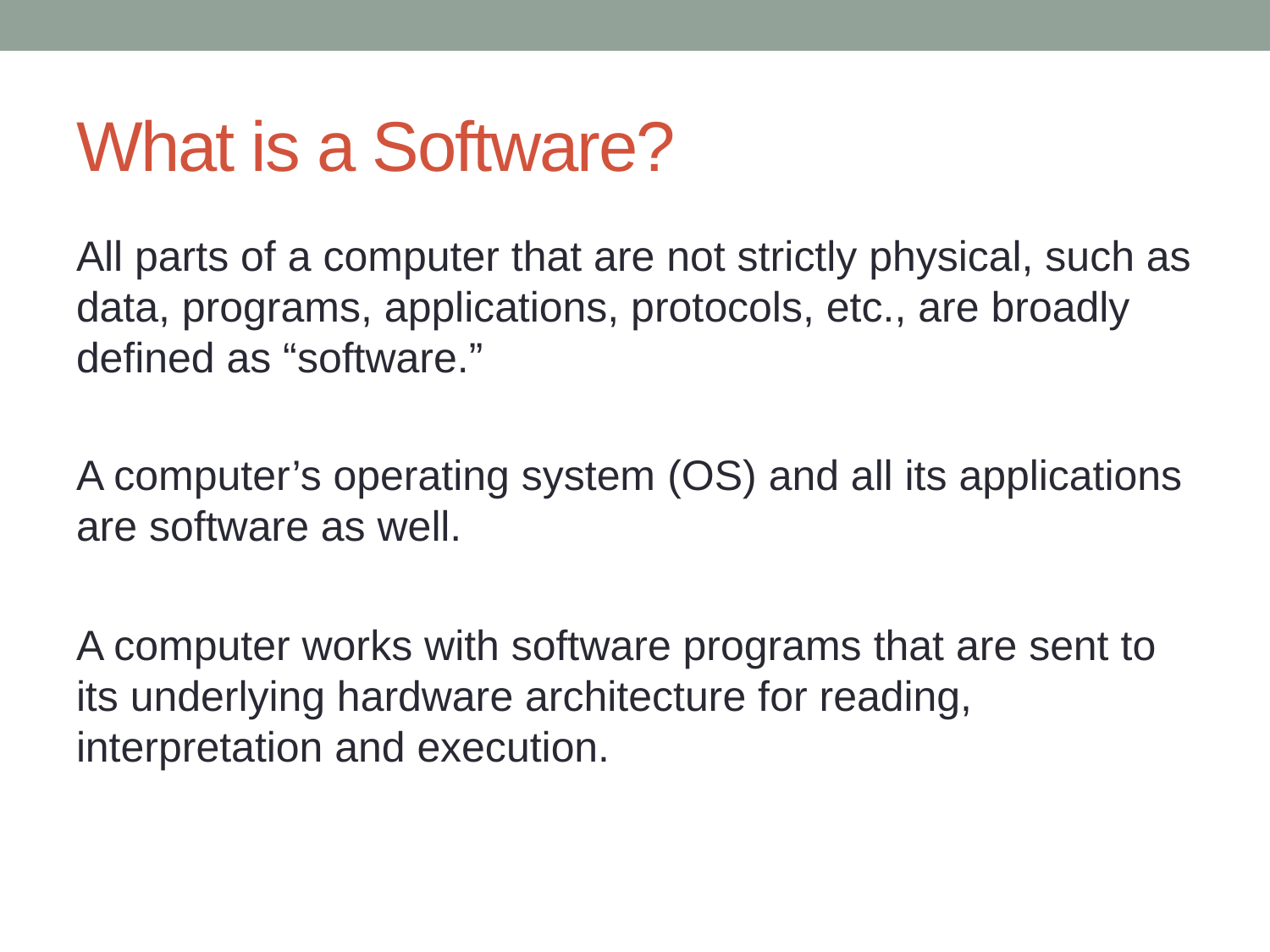

# What is a Software?
All parts of a computer that are not strictly physical, such as data, programs, applications, protocols, etc., are broadly defined as “software.”

A computer’s operating system (OS) and all its applications are software as well.

A computer works with software programs that are sent to its underlying hardware architecture for reading, interpretation and execution.